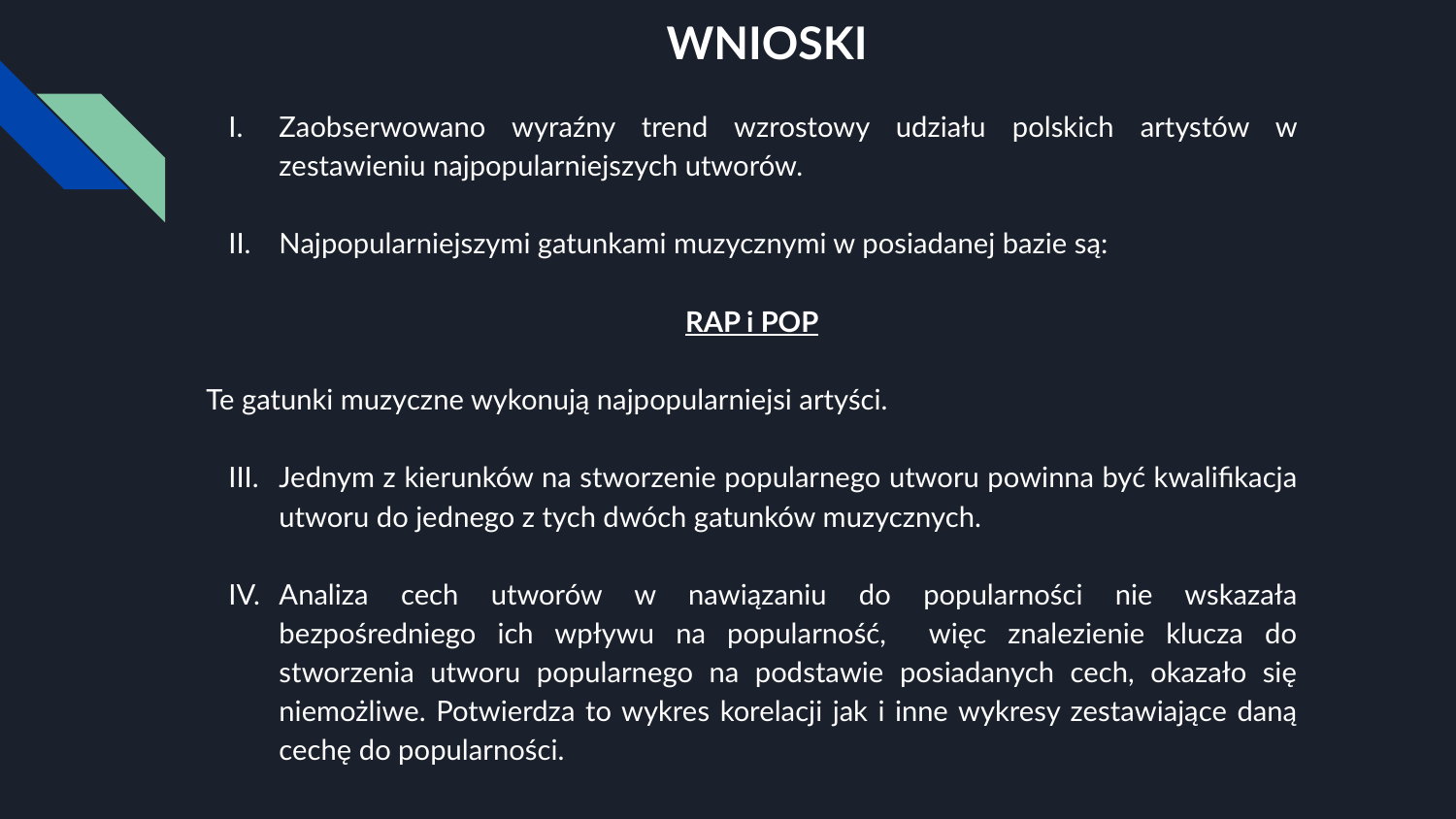

# WNIOSKI
Zaobserwowano wyraźny trend wzrostowy udziału polskich artystów w zestawieniu najpopularniejszych utworów.

Najpopularniejszymi gatunkami muzycznymi w posiadanej bazie są:

RAP i POP

Te gatunki muzyczne wykonują najpopularniejsi artyści.

Jednym z kierunków na stworzenie popularnego utworu powinna być kwalifikacja utworu do jednego z tych dwóch gatunków muzycznych.

Analiza cech utworów w nawiązaniu do popularności nie wskazała bezpośredniego ich wpływu na popularność,  więc znalezienie klucza do stworzenia utworu popularnego na podstawie posiadanych cech, okazało się niemożliwe. Potwierdza to wykres korelacji jak i inne wykresy zestawiające daną cechę do popularności.